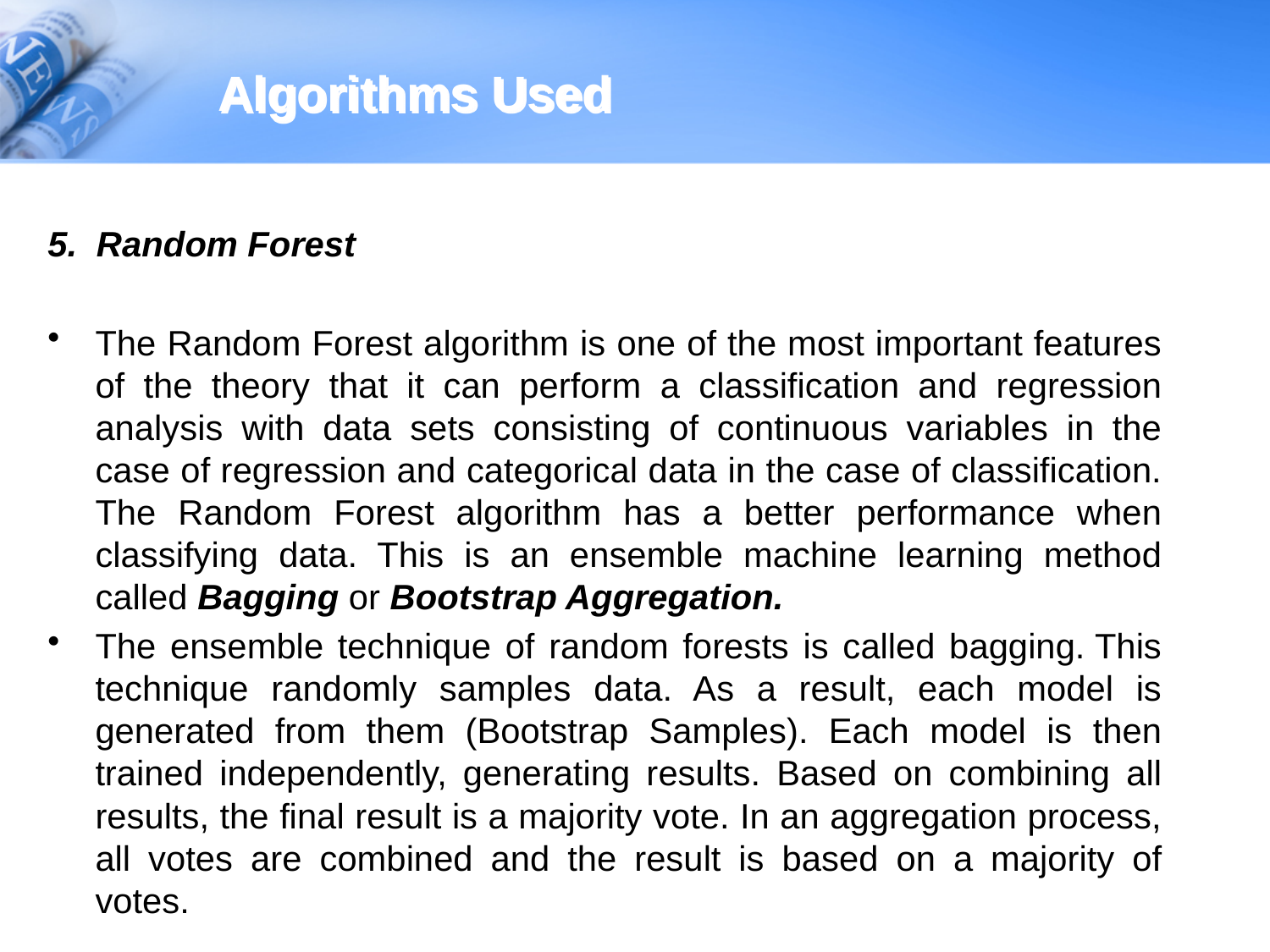

# Algorithms Used

5.  Random Forest

The Random Forest algorithm is one of the most important features of the theory that it can perform a classification and regression analysis with data sets consisting of continuous variables in the case of regression and categorical data in the case of classification. The Random Forest algorithm has a better performance when classifying data. This is an ensemble machine learning method called Bagging or Bootstrap Aggregation.
The ensemble technique of random forests is called bagging. This technique randomly samples data. As a result, each model is generated from them (Bootstrap Samples). Each model is then trained independently, generating results. Based on combining all results, the final result is a majority vote. In an aggregation process, all votes are combined and the result is based on a majority of votes.